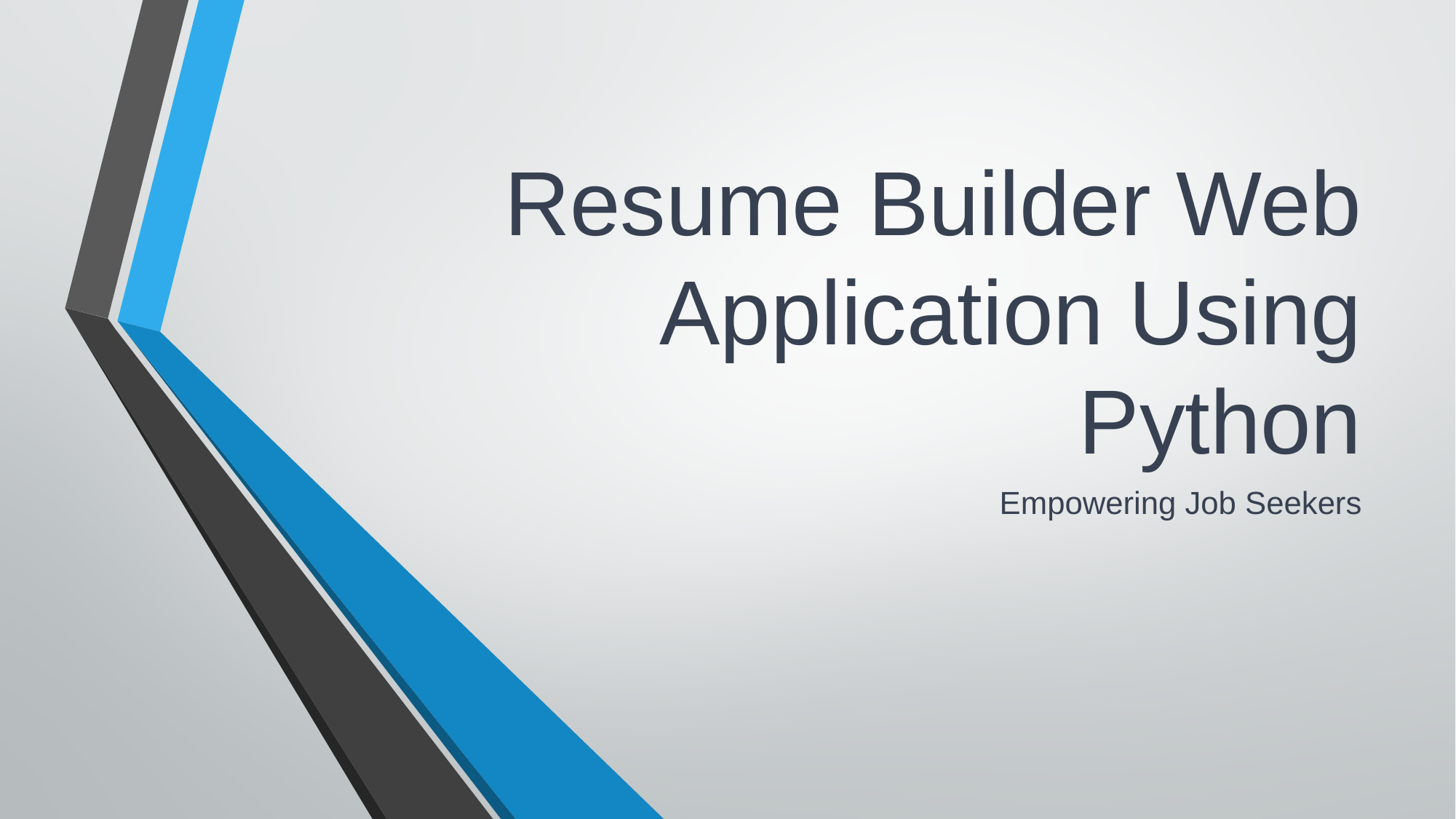

# Resume Builder Web Application Using Python
Empowering Job Seekers